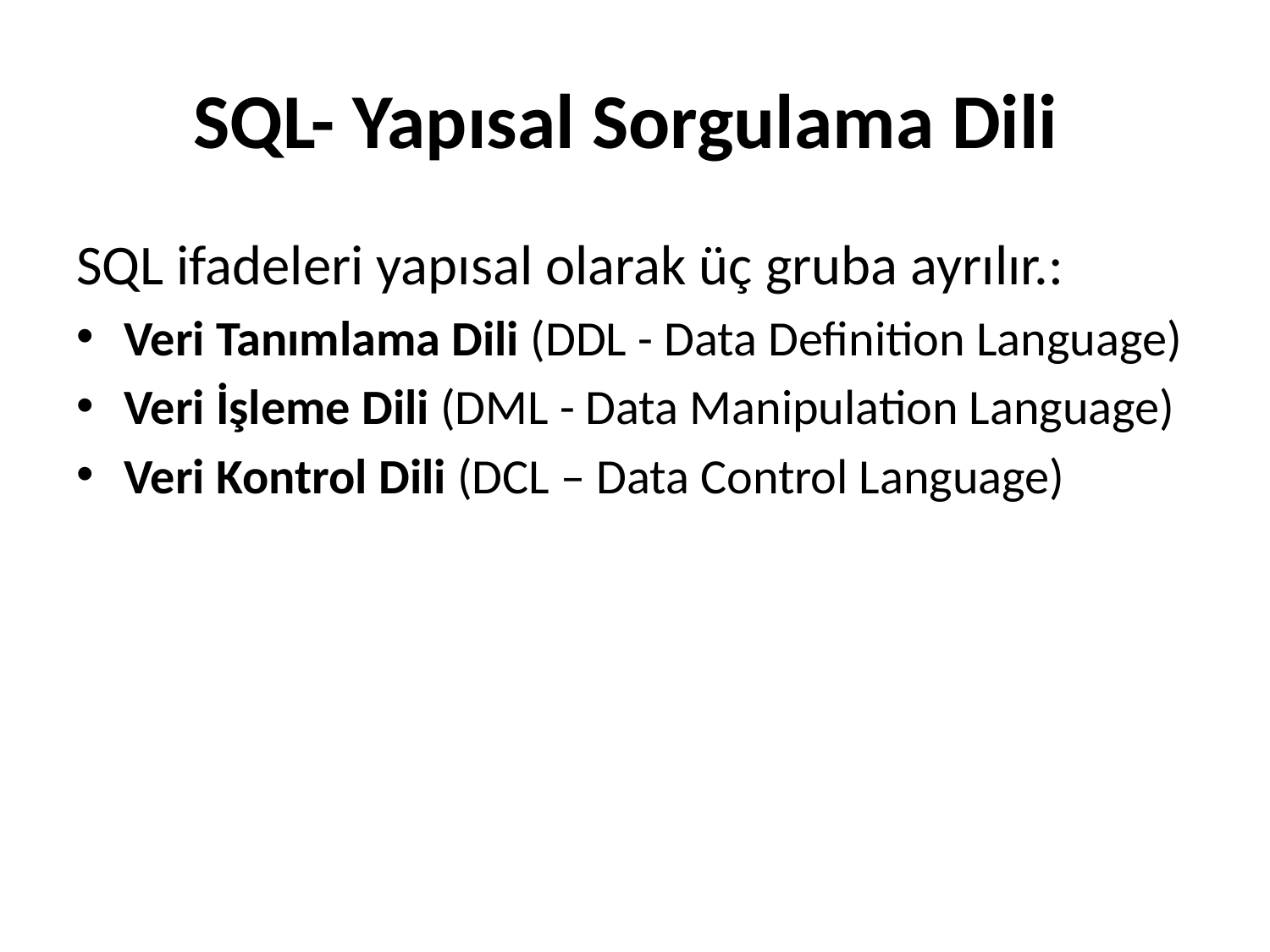

# SQL- Yapısal Sorgulama Dili
SQL ifadeleri yapısal olarak üç gruba ayrılır.:
Veri Tanımlama Dili (DDL - Data Definition Language)
Veri İşleme Dili (DML - Data Manipulation Language)
Veri Kontrol Dili (DCL – Data Control Language)